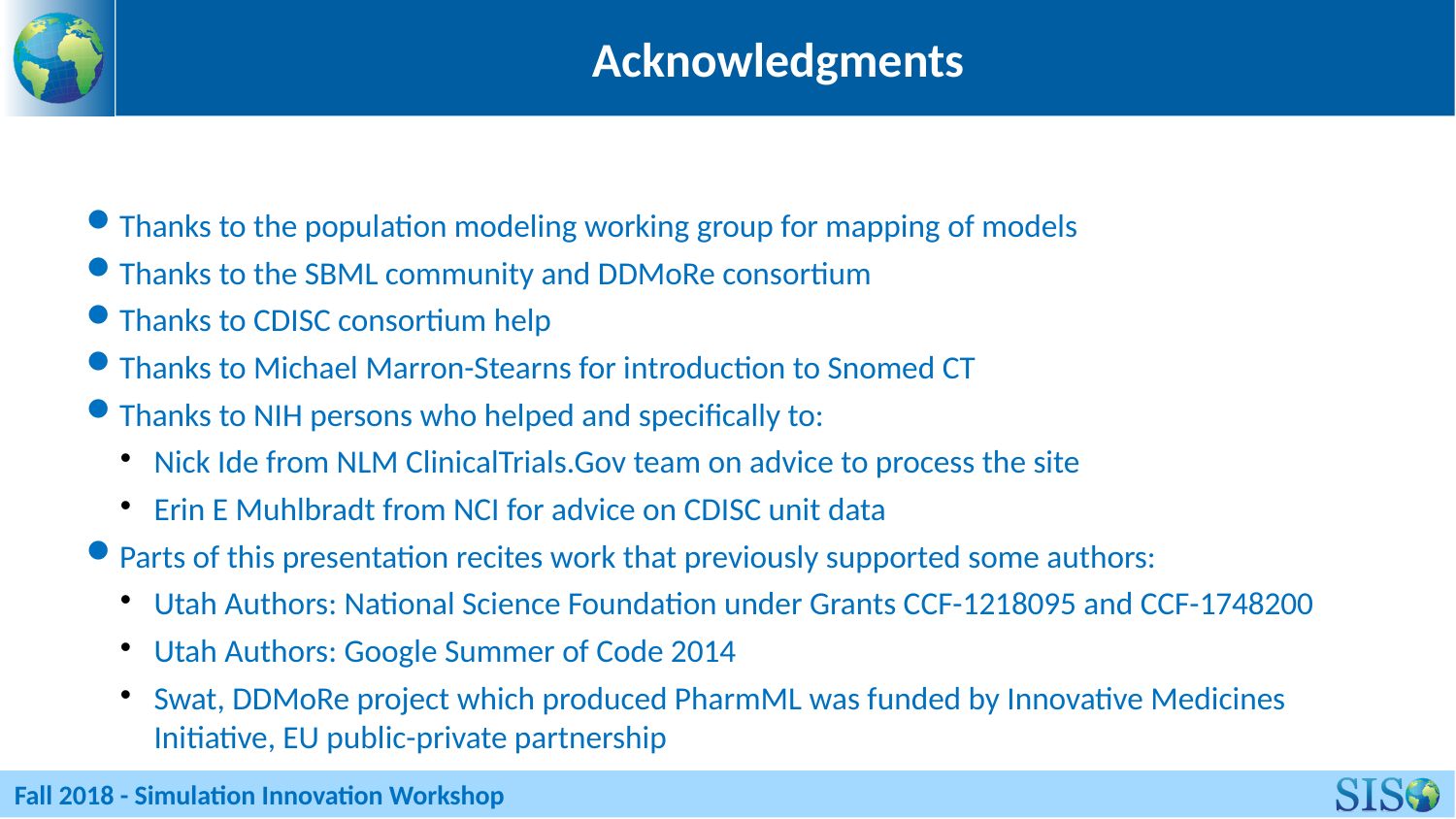

Acknowledgments

Thanks to the population modeling working group for mapping of models
Thanks to the SBML community and DDMoRe consortium
Thanks to CDISC consortium help
Thanks to Michael Marron-Stearns for introduction to Snomed CT
Thanks to NIH persons who helped and specifically to:
Nick Ide from NLM ClinicalTrials.Gov team on advice to process the site
Erin E Muhlbradt from NCI for advice on CDISC unit data
Parts of this presentation recites work that previously supported some authors:
Utah Authors: National Science Foundation under Grants CCF-1218095 and CCF-1748200
Utah Authors: Google Summer of Code 2014
Swat, DDMoRe project which produced PharmML was funded by Innovative Medicines Initiative, EU public-private partnership

Ut